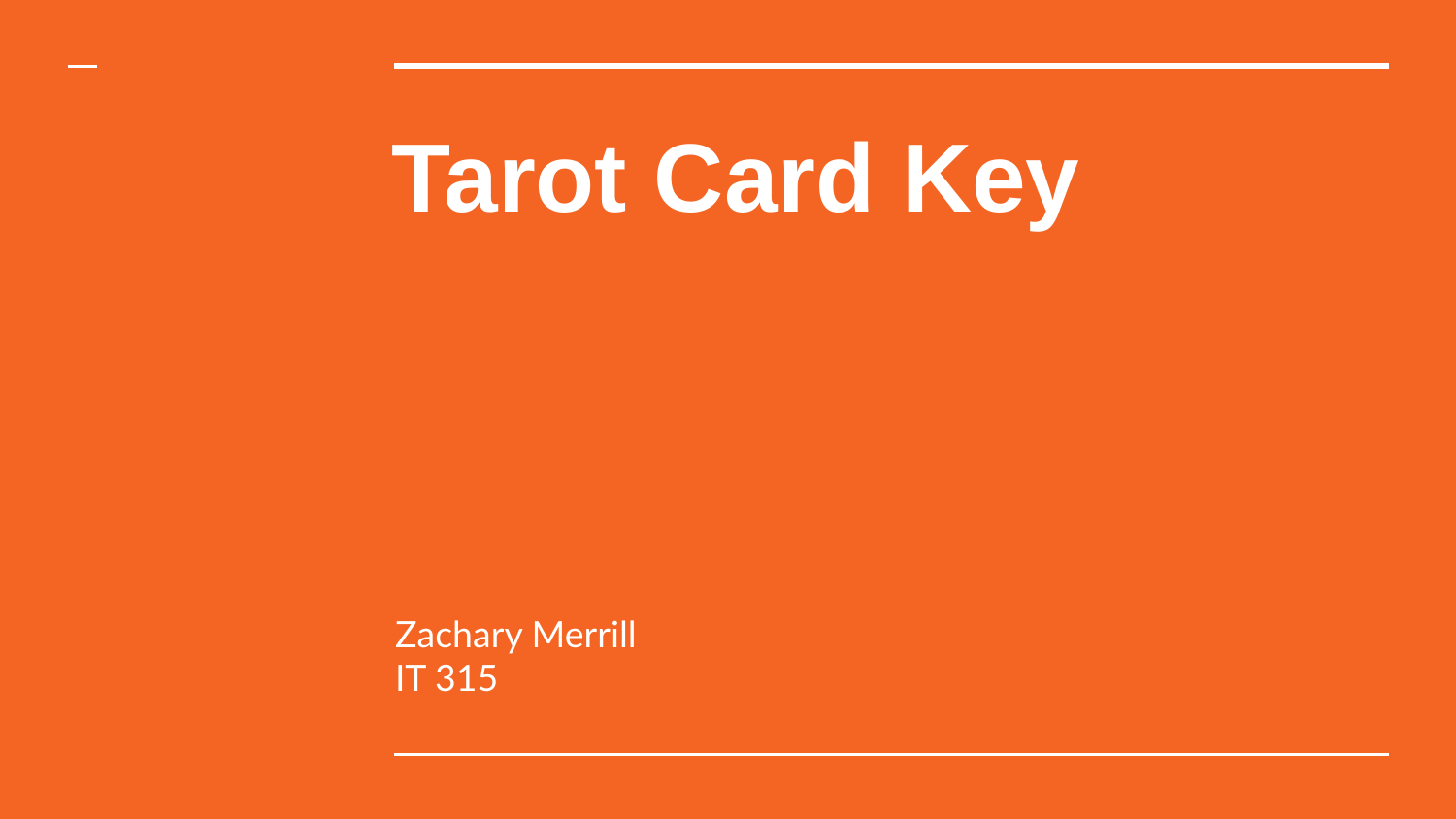

# Tarot Card Key
Zachary Merrill
IT 315